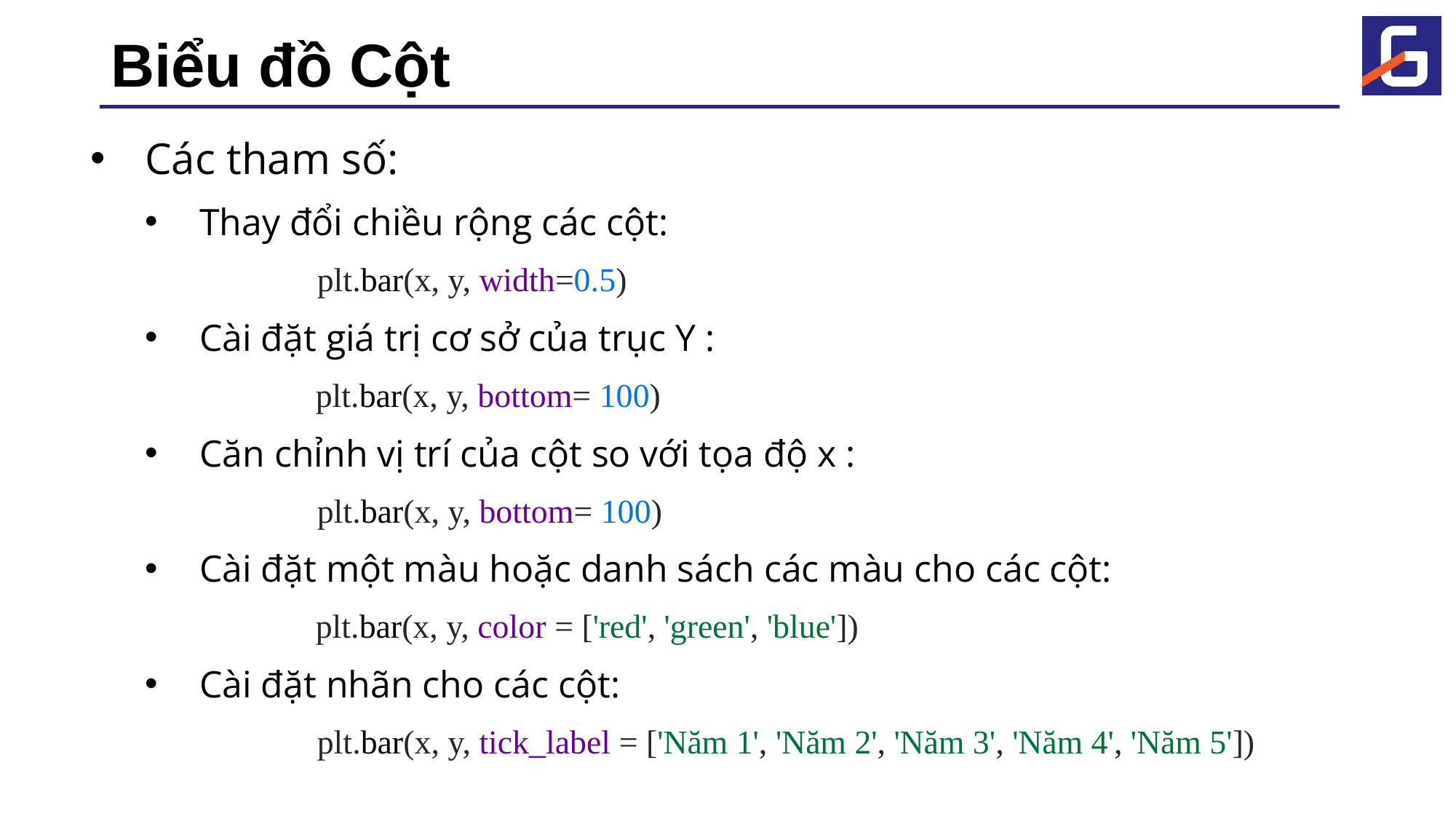

# Biểu đồ Cột
Các tham số:
Thay đổi chiều rộng các cột:
	 plt.bar(x, y, width=0.5)
Cài đặt giá trị cơ sở của trục Y :
	 plt.bar(x, y, bottom= 100)
Căn chỉnh vị trí của cột so với tọa độ x :
	 plt.bar(x, y, bottom= 100)
Cài đặt một màu hoặc danh sách các màu cho các cột:
	 plt.bar(x, y, color = ['red', 'green', 'blue'])
Cài đặt nhãn cho các cột:
	 plt.bar(x, y, tick_label = ['Năm 1', 'Năm 2', 'Năm 3', 'Năm 4', 'Năm 5'])